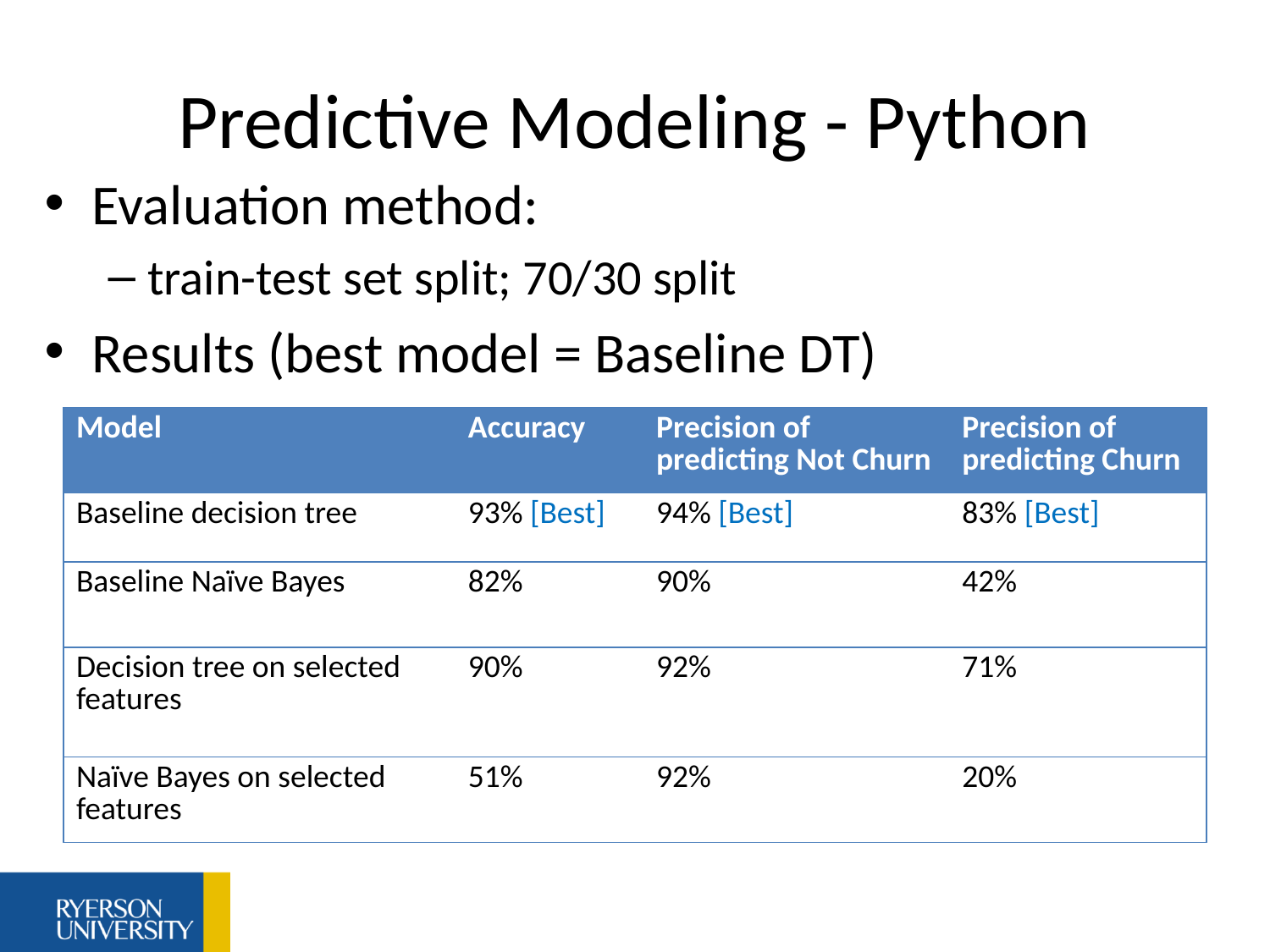

# Predictive Modeling - Python
Evaluation method:
train-test set split; 70/30 split
Results (best model = Baseline DT)

| Model | Accuracy | Precision of predicting Not Churn | Precision of predicting Churn |
| --- | --- | --- | --- |
| Baseline decision tree | 93% [Best] | 94% [Best] | 83% [Best] |
| Baseline Naïve Bayes | 82% | 90% | 42% |
| Decision tree on selected features | 90% | 92% | 71% |
| Naïve Bayes on selected features | 51% | 92% | 20% |